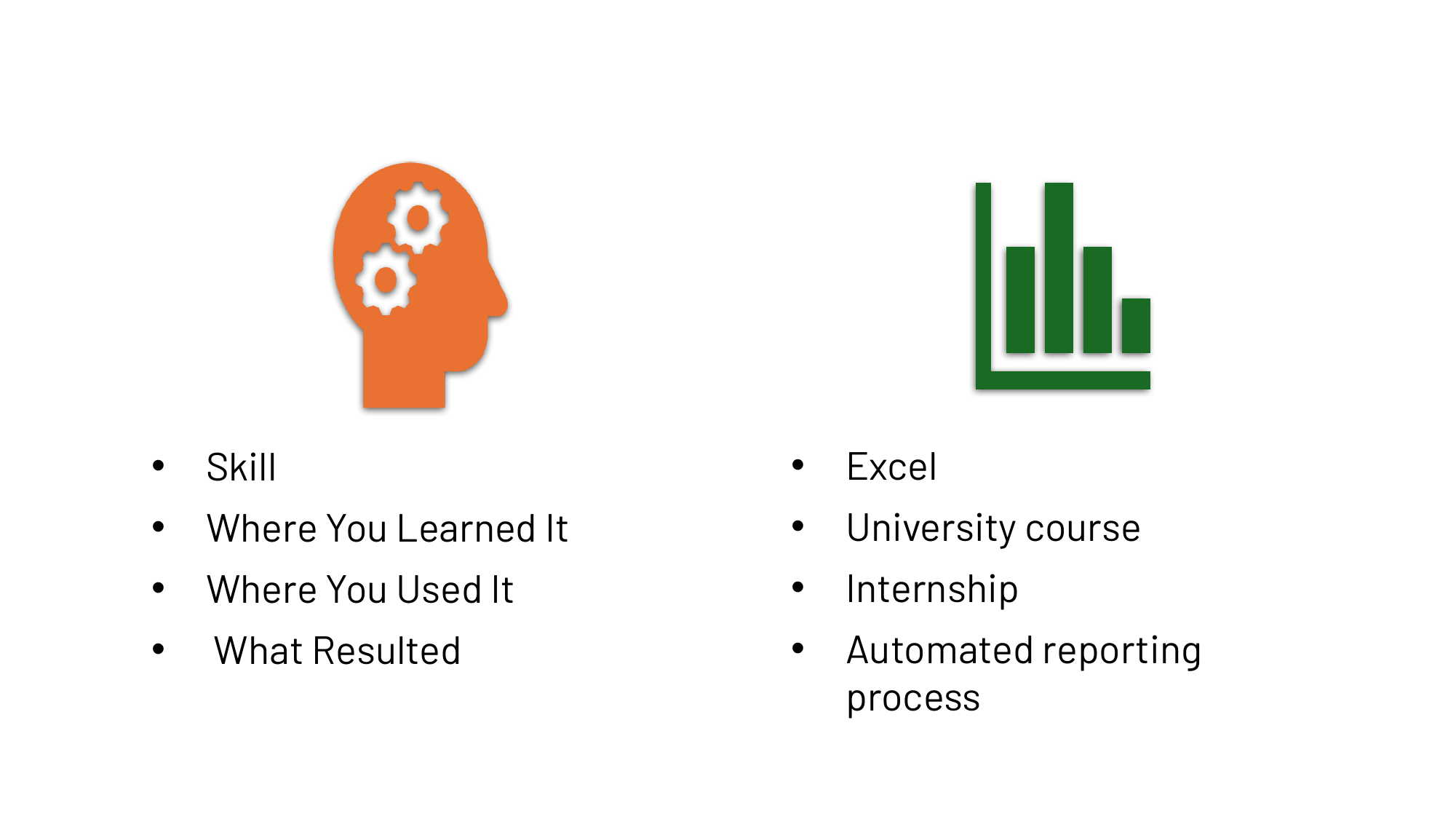

# Map Your Skills

Excel
University course
Internship
Automated reporting process
Skill
Where You Learned It
Where You Used It
 What Resulted